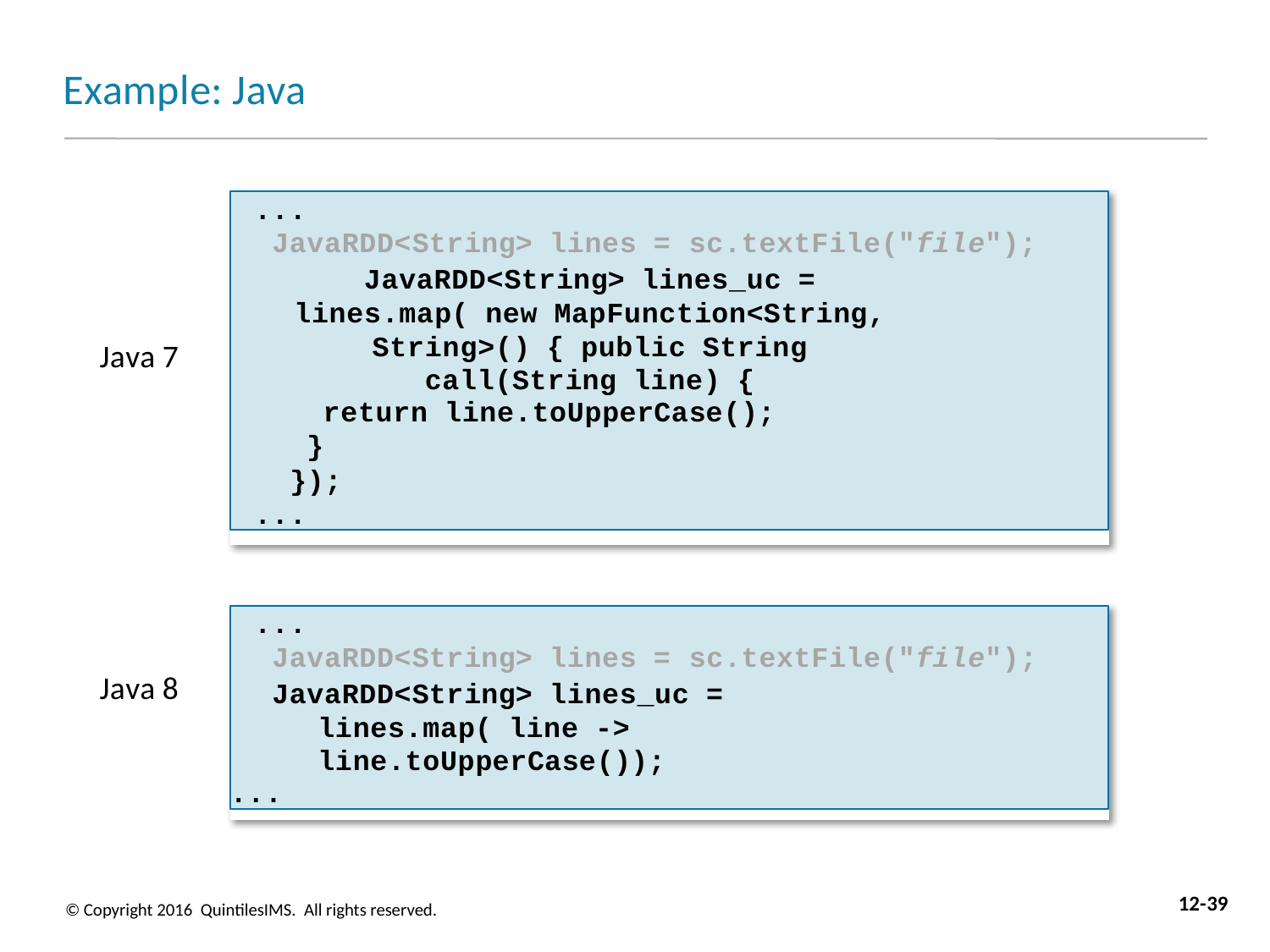

# Example: Java

...
JavaRDD<String> lines = sc.textFile("file");
JavaRDD<String> lines_uc = lines.map( new MapFunction<String, String>() { public String call(String line) {
return line.toUpperCase();
}
});
...

Java 7

...
JavaRDD<String> lines = sc.textFile("file");
JavaRDD<String> lines_uc = lines.map( line -> line.toUpperCase());
...

Java 8
12-39
© Copyright 2016  QuintilesIMS.  All rights reserved.